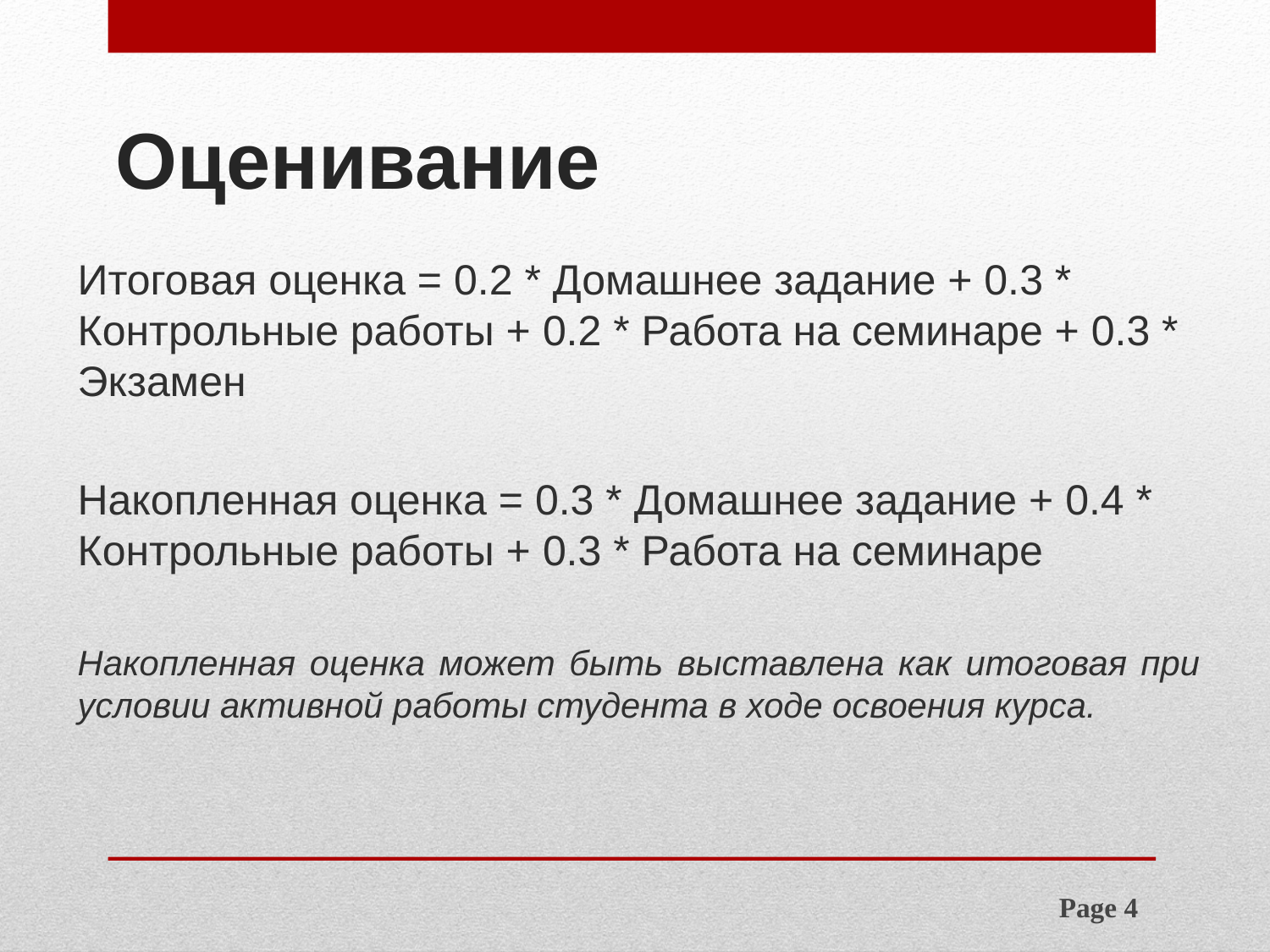

# Оценивание
Итоговая оценка = 0.2 * Домашнее задание + 0.3 * Контрольные работы + 0.2 * Работа на семинаре + 0.3 * Экзамен

Накопленная оценка = 0.3 * Домашнее задание + 0.4 * Контрольные работы + 0.3 * Работа на семинаре

Накопленная оценка может быть выставлена как итоговая при условии активной работы студента в ходе освоения курса.
Page 4